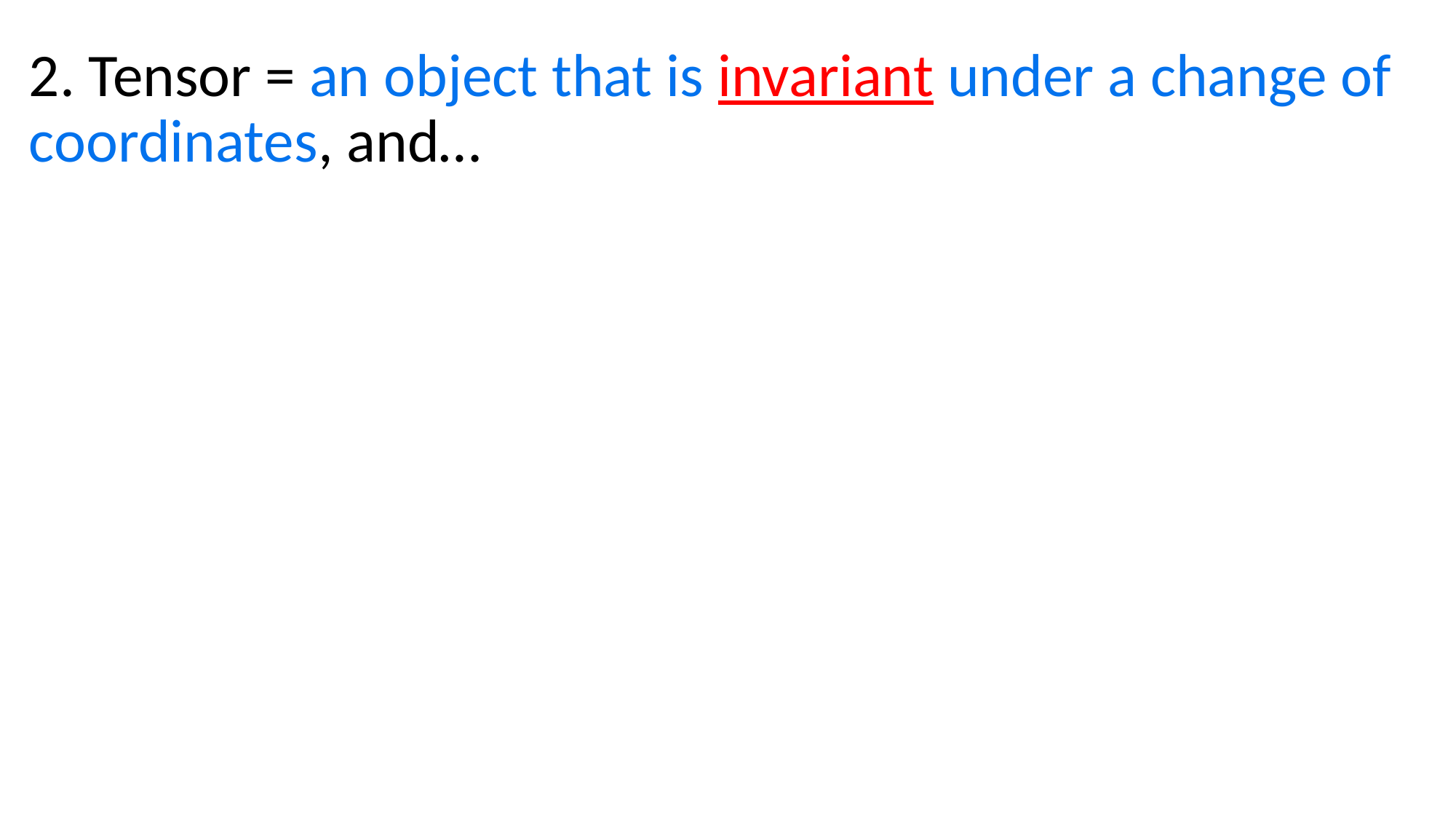

2. Tensor = an object that is invariant under a change of coordinates, and…